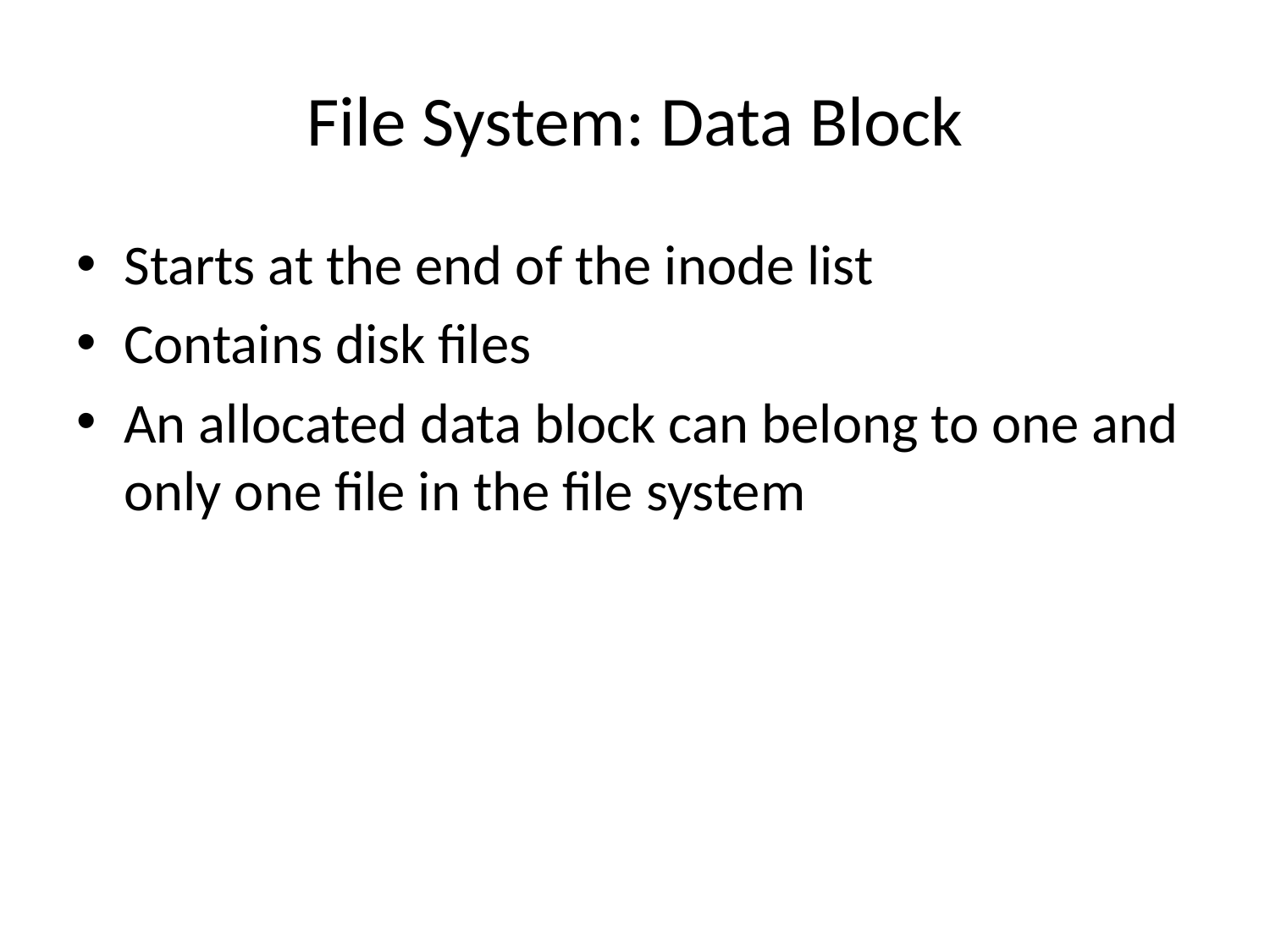

# File System: Data Block
Starts at the end of the inode list
Contains disk files
An allocated data block can belong to one and only one file in the file system